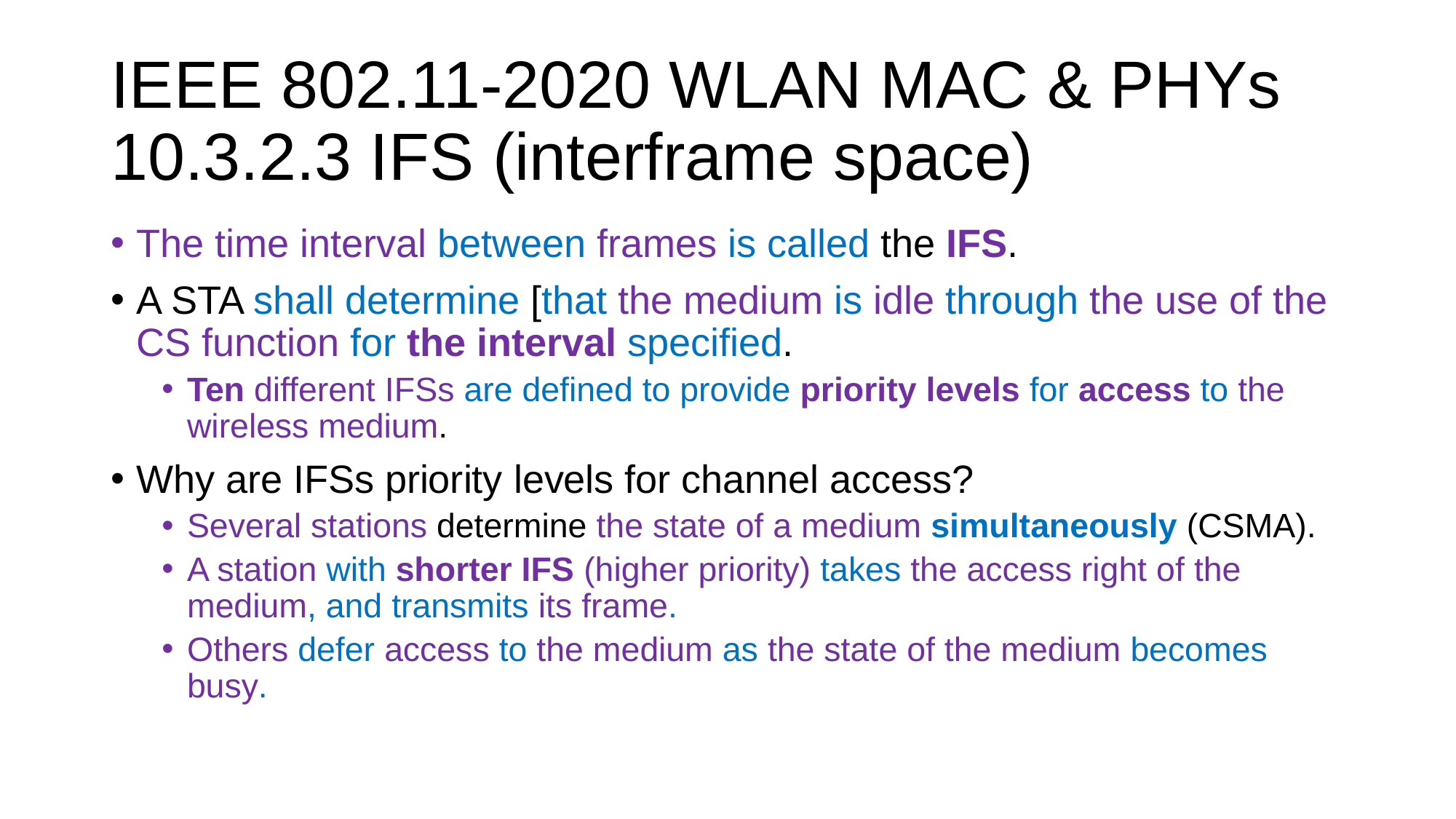

# IEEE 802.11-2020 WLAN MAC & PHYs 10.3.2.3 IFS (interframe space)
The time interval between frames is called the IFS.
A STA shall determine [that the medium is idle through the use of the CS function for the interval specified.
Ten different IFSs are defined to provide priority levels for access to the wireless medium.
Why are IFSs priority levels for channel access?
Several stations determine the state of a medium simultaneously (CSMA).
A station with shorter IFS (higher priority) takes the access right of the medium, and transmits its frame.
Others defer access to the medium as the state of the medium becomes busy.